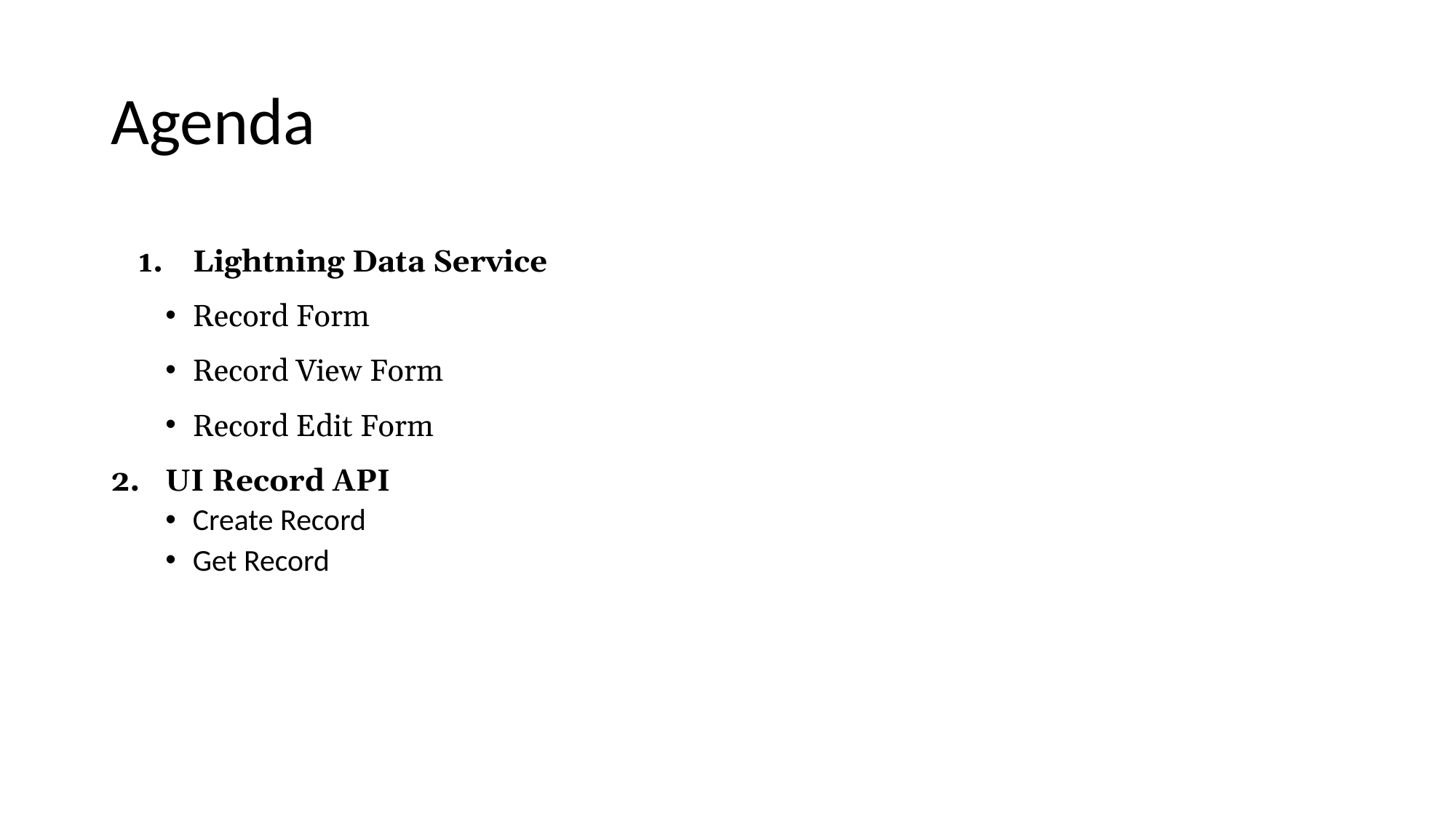

# Agenda
Lightning Data Service
Record Form
Record View Form
Record Edit Form
UI Record API
Create Record
Get Record